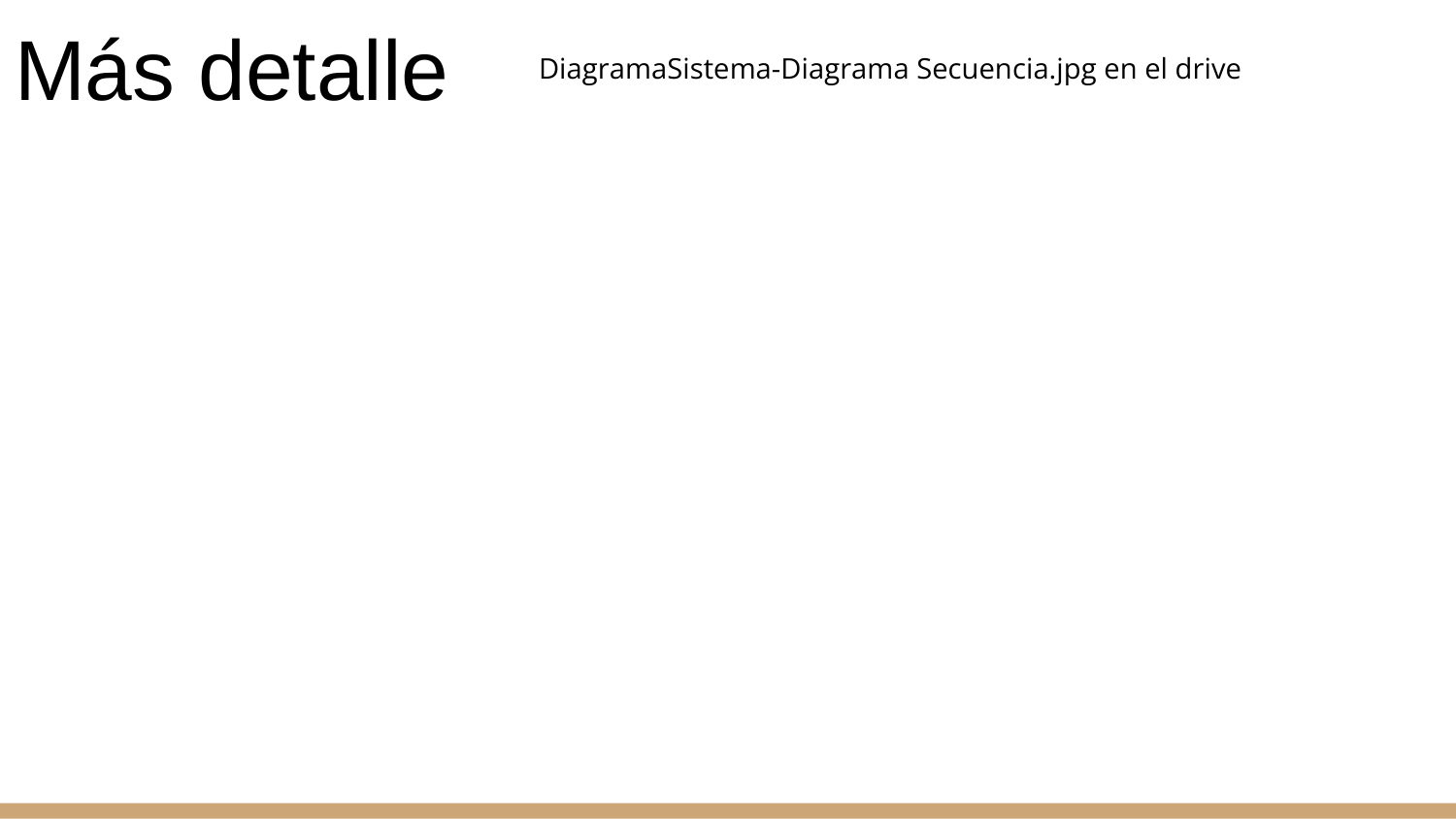

# Más detalle
DiagramaSistema-Diagrama Secuencia.jpg en el drive